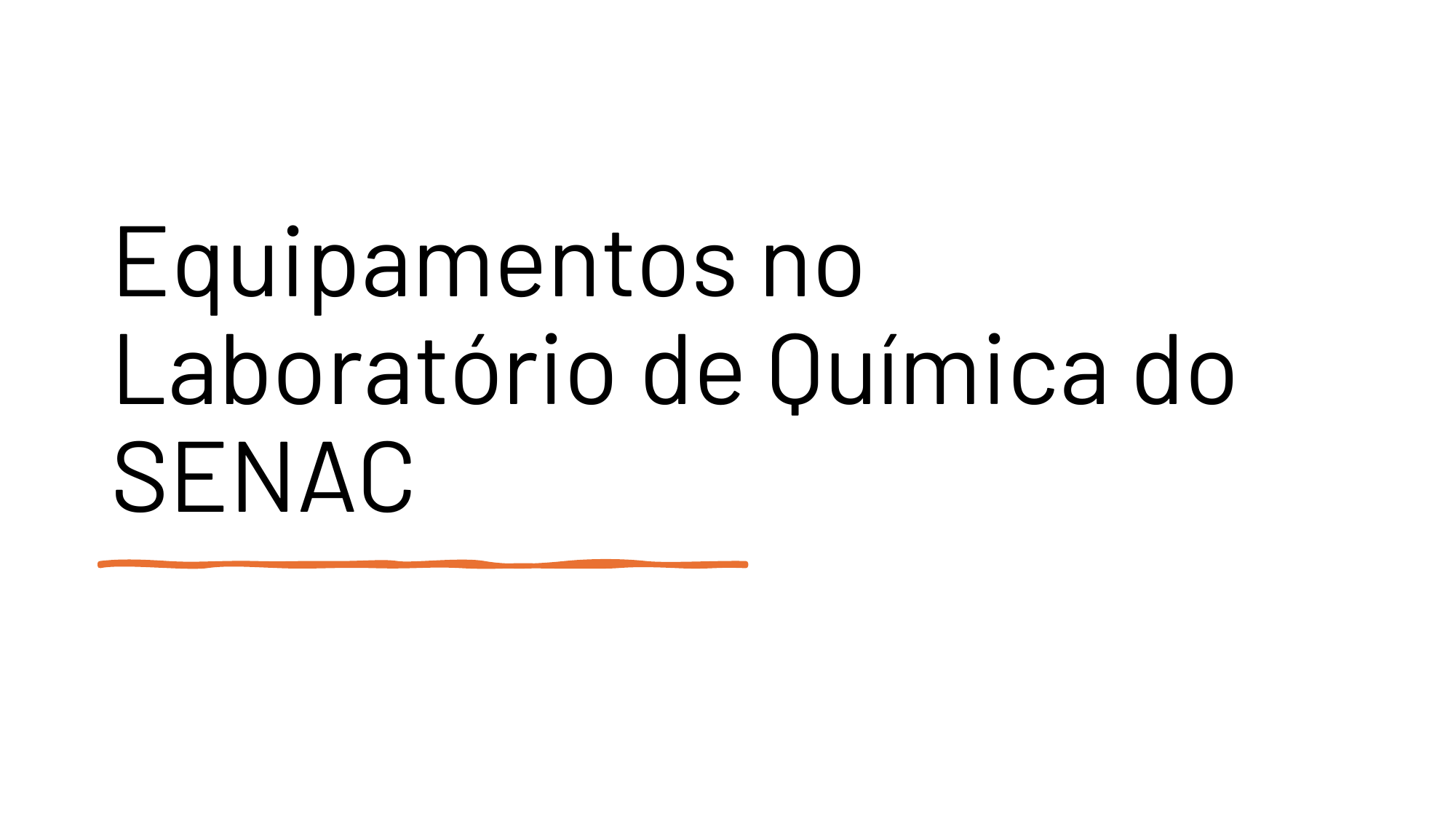

# Equipamentos no Laboratório de Química do SENAC